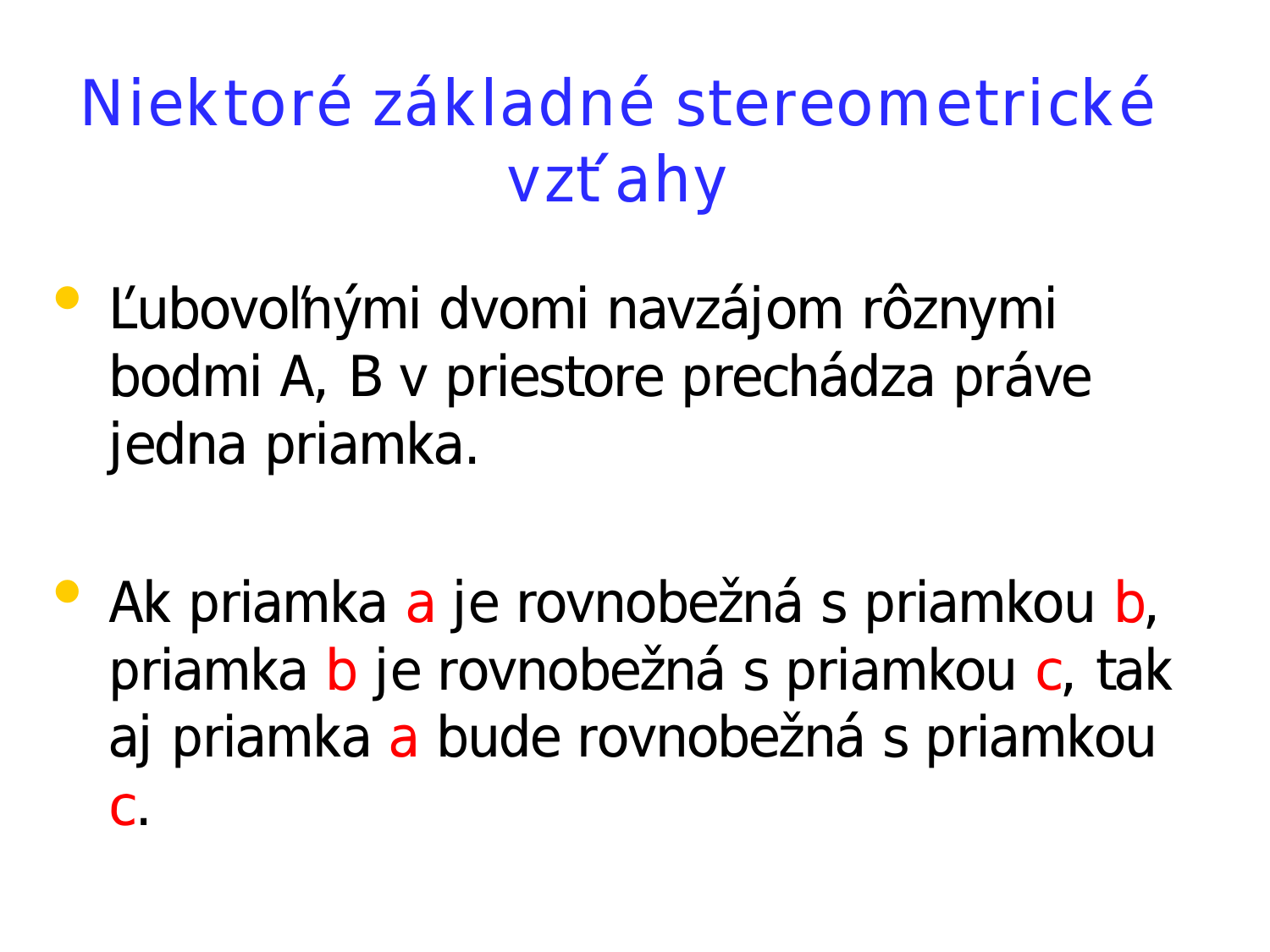

Niektoré základné stereometrické vzťahy
Ľubovoľnými dvomi navzájom rôznymi bodmi A, B v priestore prechádza práve jedna priamka.

Ak priamka a je rovnobežná s priamkou b, priamka b je rovnobežná s priamkou c, tak aj priamka a bude rovnobežná s priamkou c.